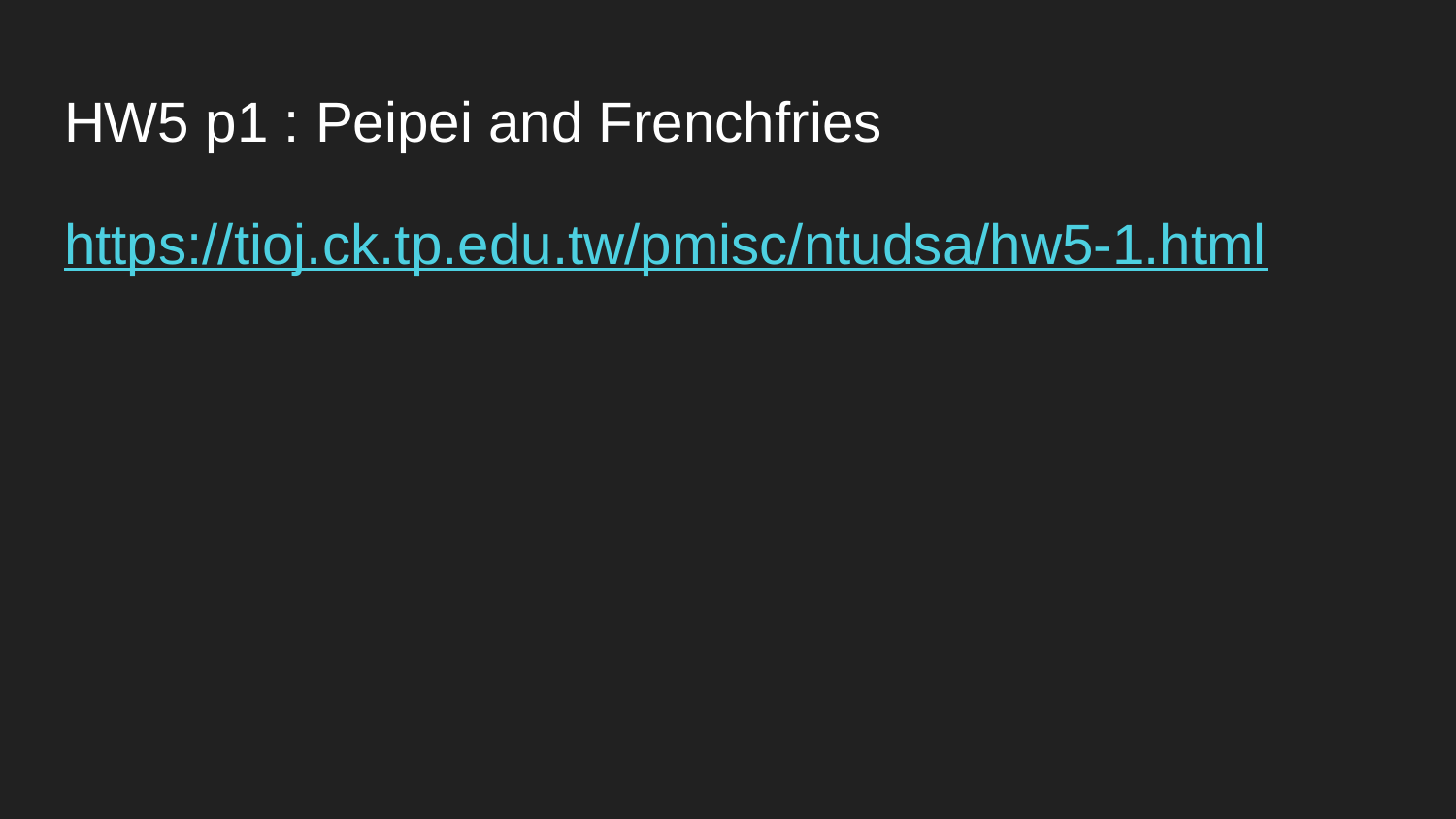

# HW5 p1 : Peipei and Frenchfries
https://tioj.ck.tp.edu.tw/pmisc/ntudsa/hw5-1.html